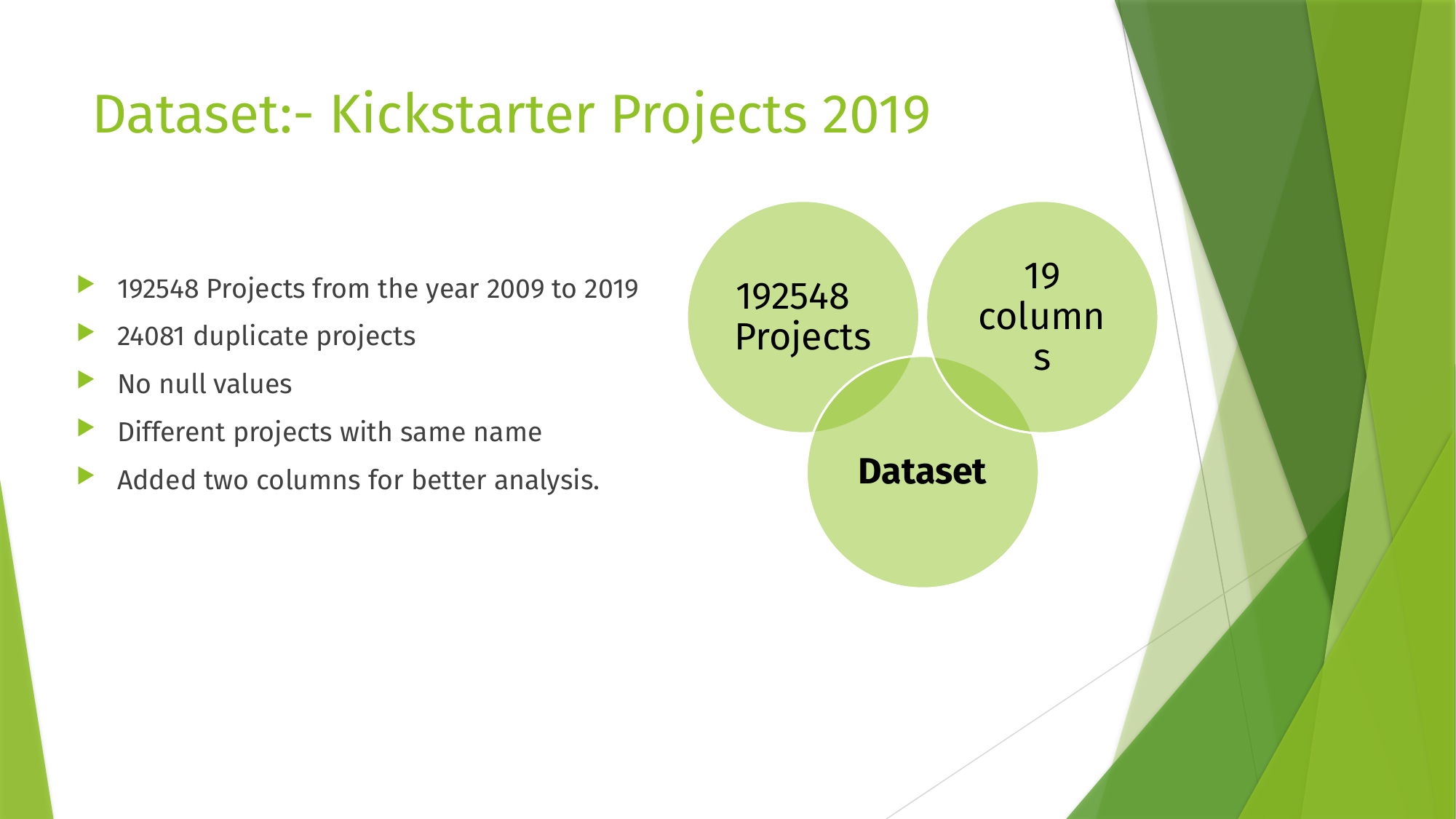

# Dataset:- Kickstarter Projects 2019
192548   Projects
Dataset
19 columns
192548 Projects from the year 2009 to 2019
24081 duplicate projects
No null values
Different projects with same name
Added two columns for better analysis.